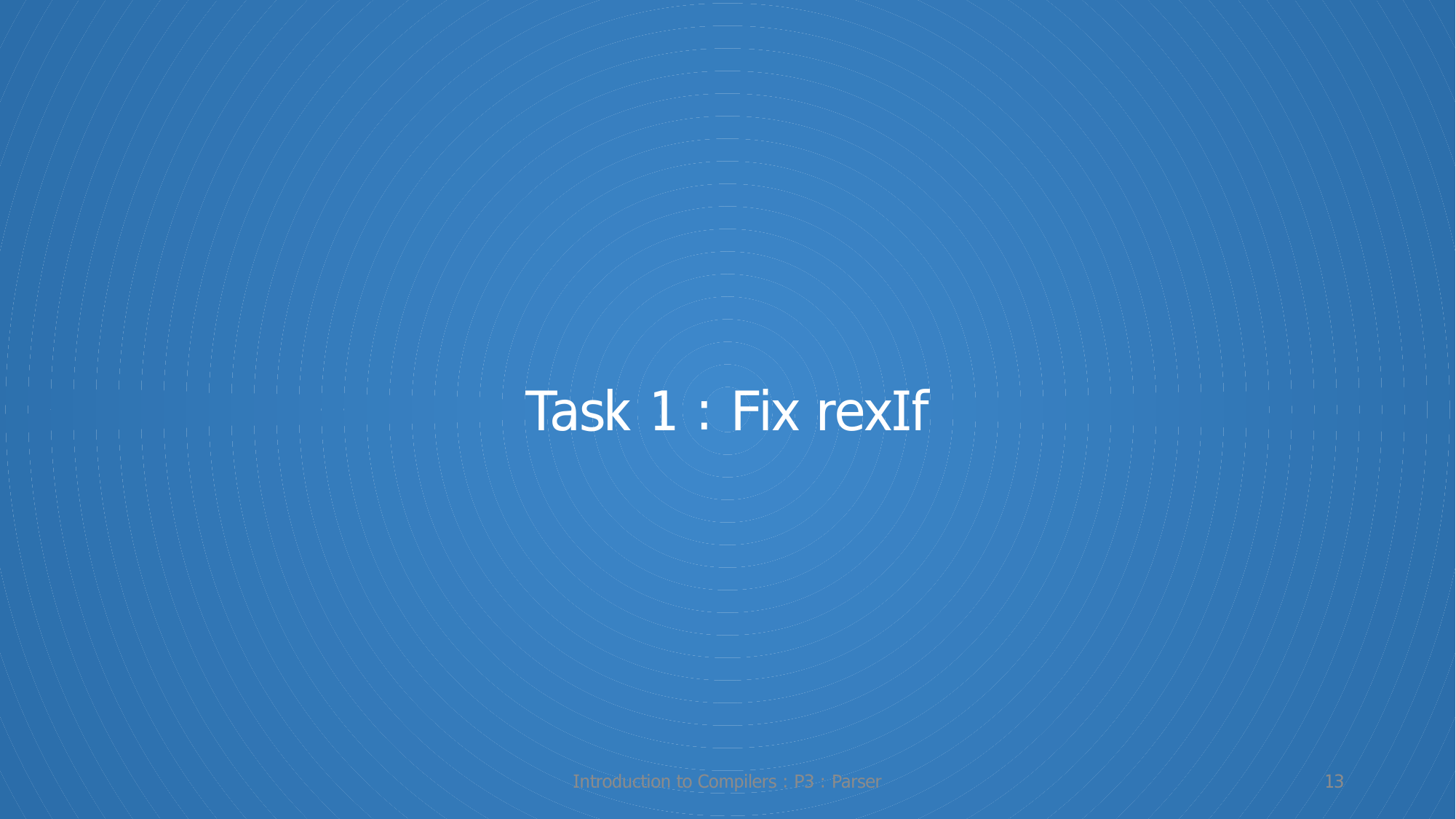

Task 1 : Fix rexIf
Introduction to Compilers : P3 : Parser
13